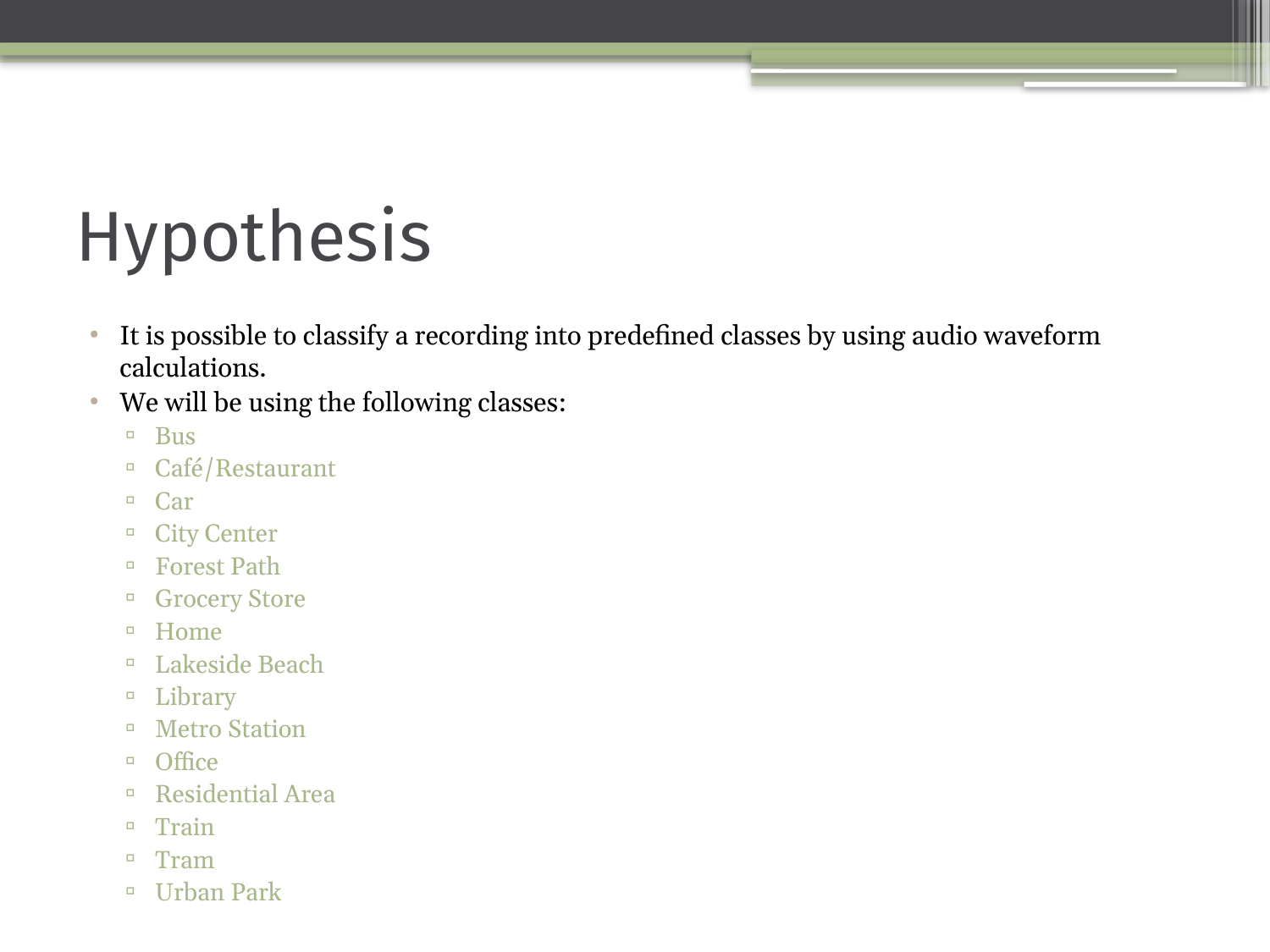

# Hypothesis
It is possible to classify a recording into predefined classes by using audio waveform calculations.
We will be using the following classes:
Bus
Café/Restaurant
Car
City Center
Forest Path
Grocery Store
Home
Lakeside Beach
Library
Metro Station
Office
Residential Area
Train
Tram
Urban Park